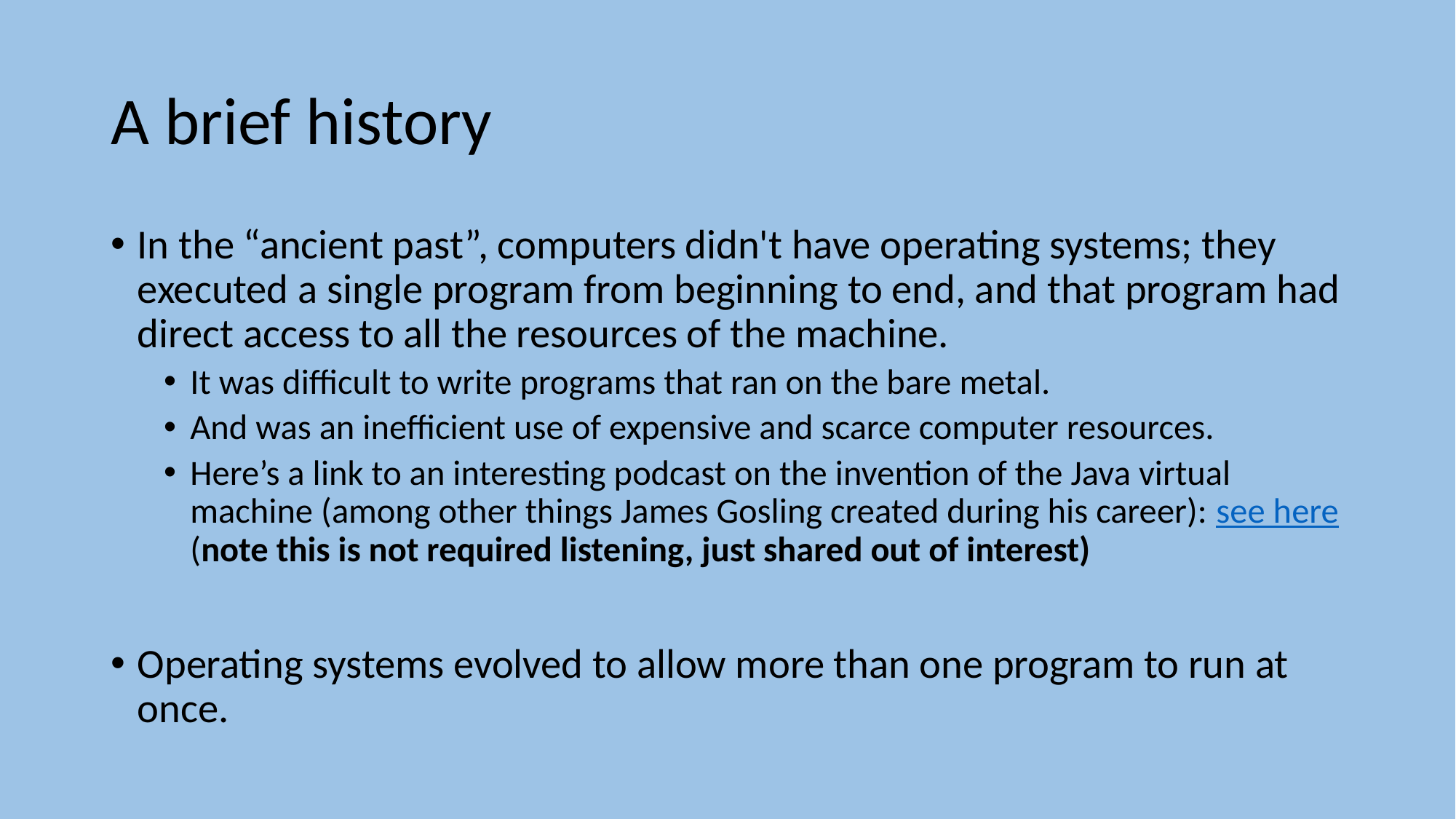

# A brief history
In the “ancient past”, computers didn't have operating systems; they executed a single program from beginning to end, and that program had direct access to all the resources of the machine.
It was difficult to write programs that ran on the bare metal.
And was an inefficient use of expensive and scarce computer resources.
Here’s a link to an interesting podcast on the invention of the Java virtual machine (among other things James Gosling created during his career): see here (note this is not required listening, just shared out of interest)

Operating systems evolved to allow more than one program to run at once.